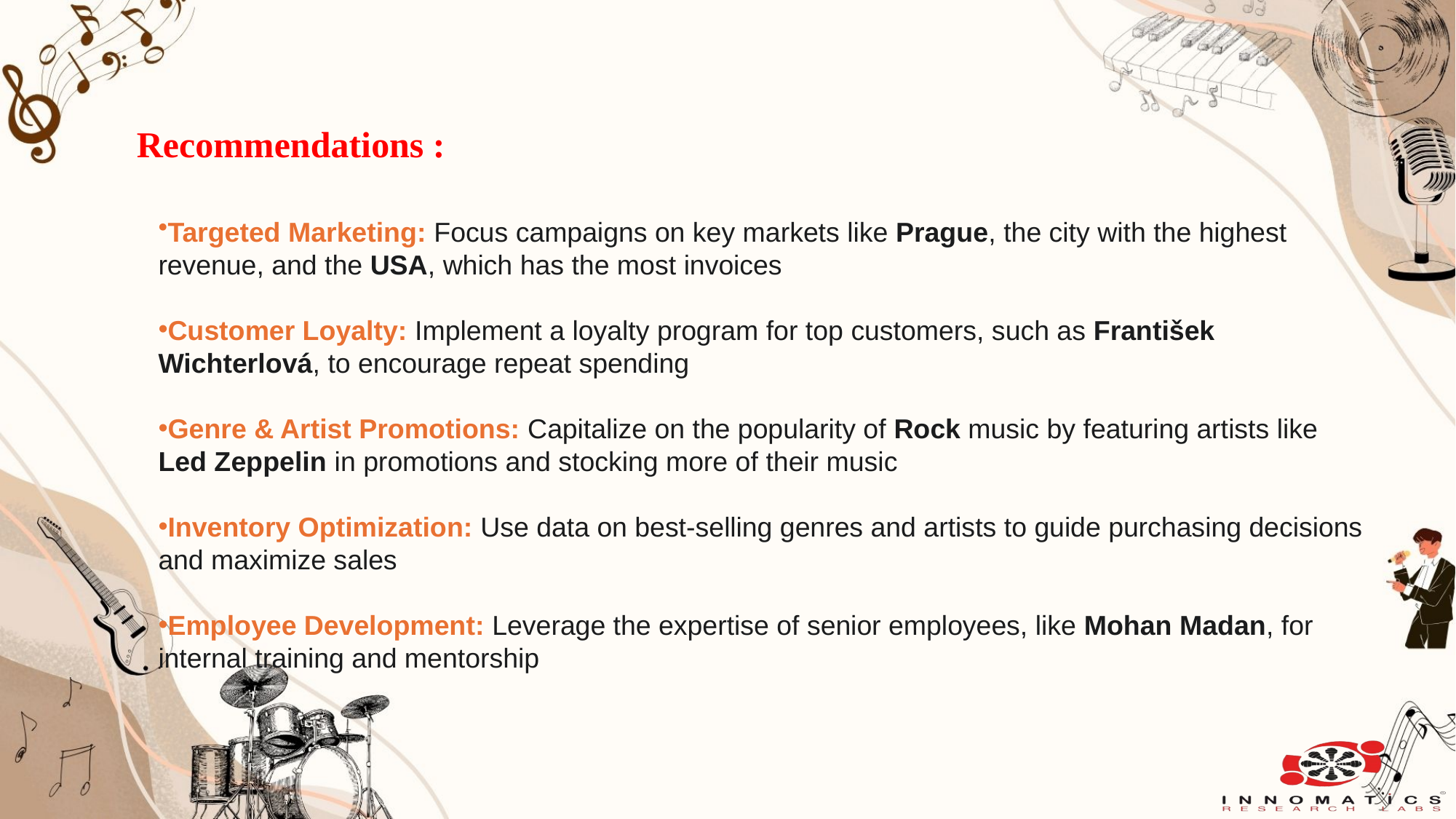

Recommendations :
Targeted Marketing: Focus campaigns on key markets like Prague, the city with the highest revenue, and the USA, which has the most invoices

Customer Loyalty: Implement a loyalty program for top customers, such as František Wichterlová, to encourage repeat spending

Genre & Artist Promotions: Capitalize on the popularity of Rock music by featuring artists like Led Zeppelin in promotions and stocking more of their music

Inventory Optimization: Use data on best-selling genres and artists to guide purchasing decisions and maximize sales

Employee Development: Leverage the expertise of senior employees, like Mohan Madan, for internal training and mentorship